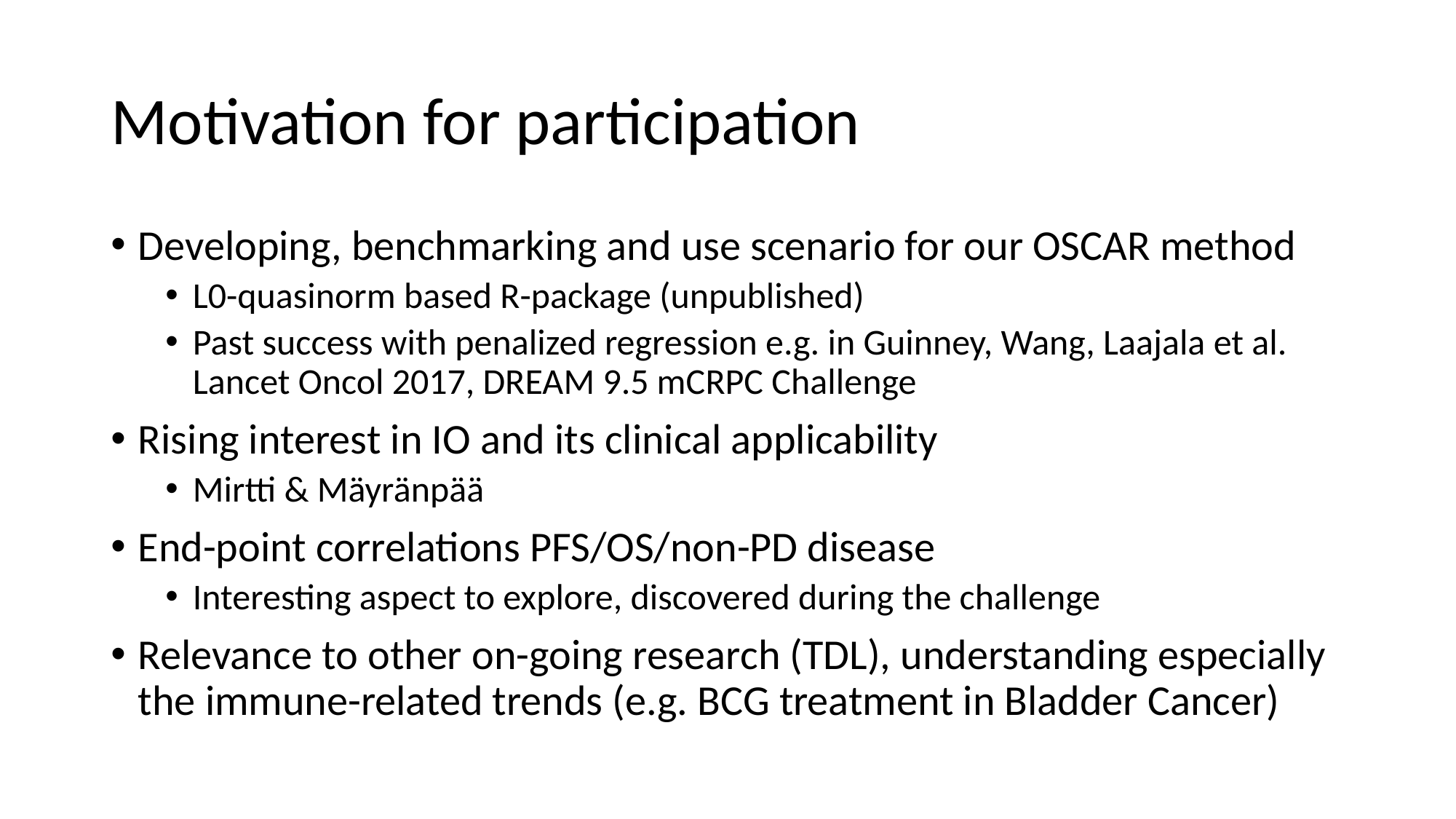

# Motivation for participation
Developing, benchmarking and use scenario for our OSCAR method
L0-quasinorm based R-package (unpublished)
Past success with penalized regression e.g. in Guinney, Wang, Laajala et al. Lancet Oncol 2017, DREAM 9.5 mCRPC Challenge
Rising interest in IO and its clinical applicability
Mirtti & Mäyränpää
End-point correlations PFS/OS/non-PD disease
Interesting aspect to explore, discovered during the challenge
Relevance to other on-going research (TDL), understanding especially the immune-related trends (e.g. BCG treatment in Bladder Cancer)